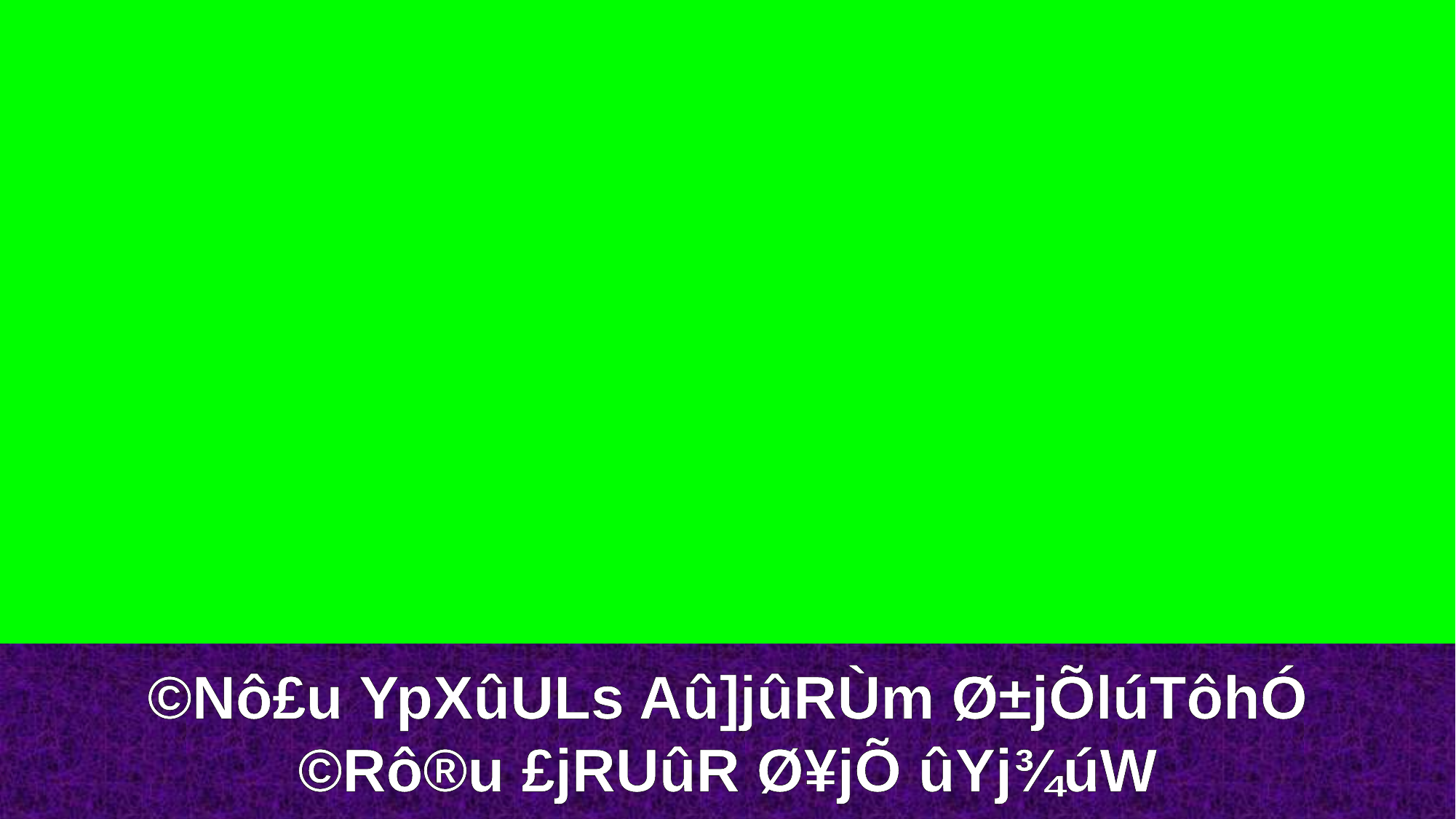

©Nô£u YpXûULs Aû]jûRÙm Ø±jÕlúTôhÓ
©Rô®u £jRUûR Ø¥jÕ ûYj¾úW